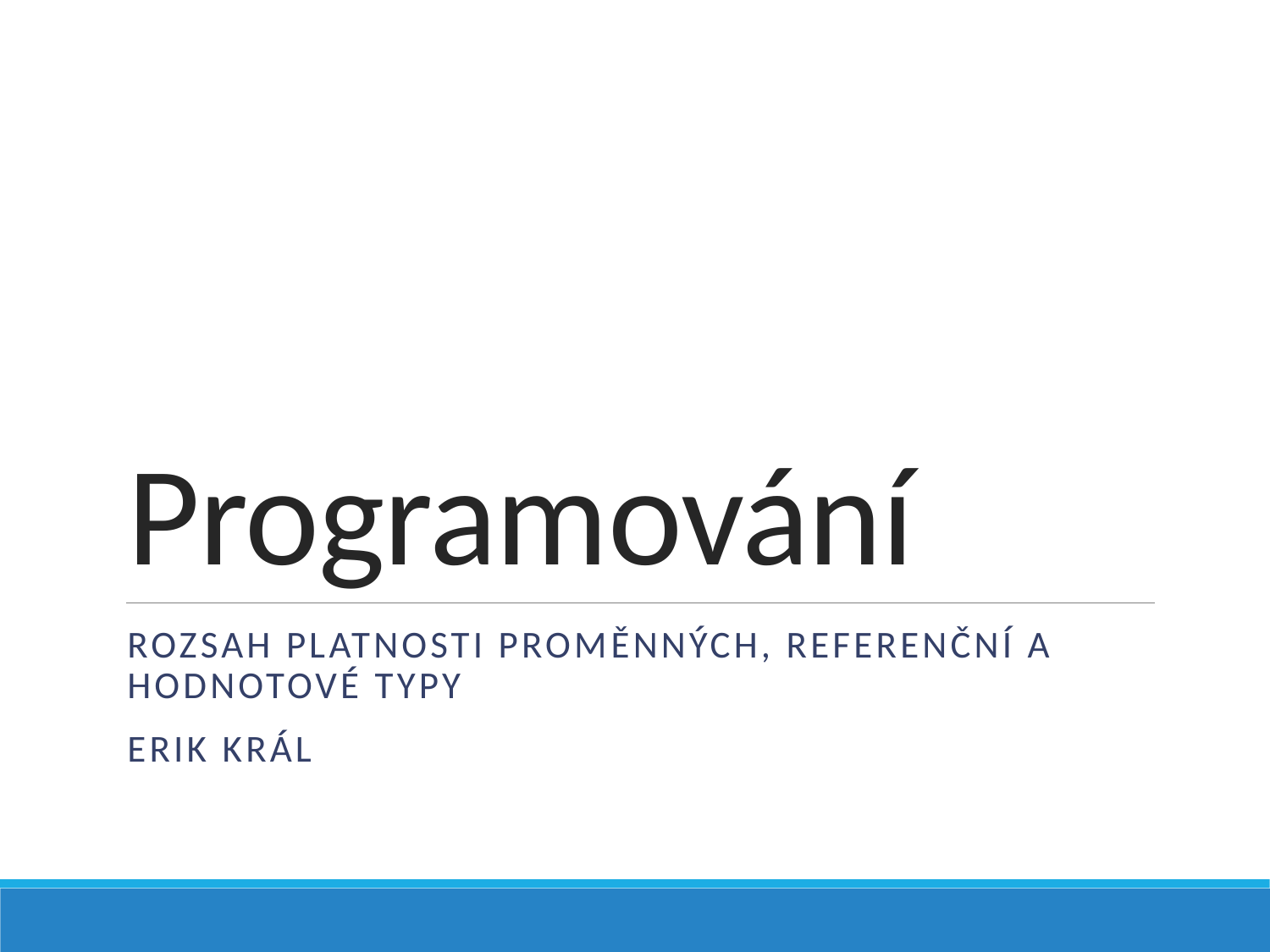

# Programování
Rozsah platnosti proměnných, Referenční a hodnotové typy
Erik Král